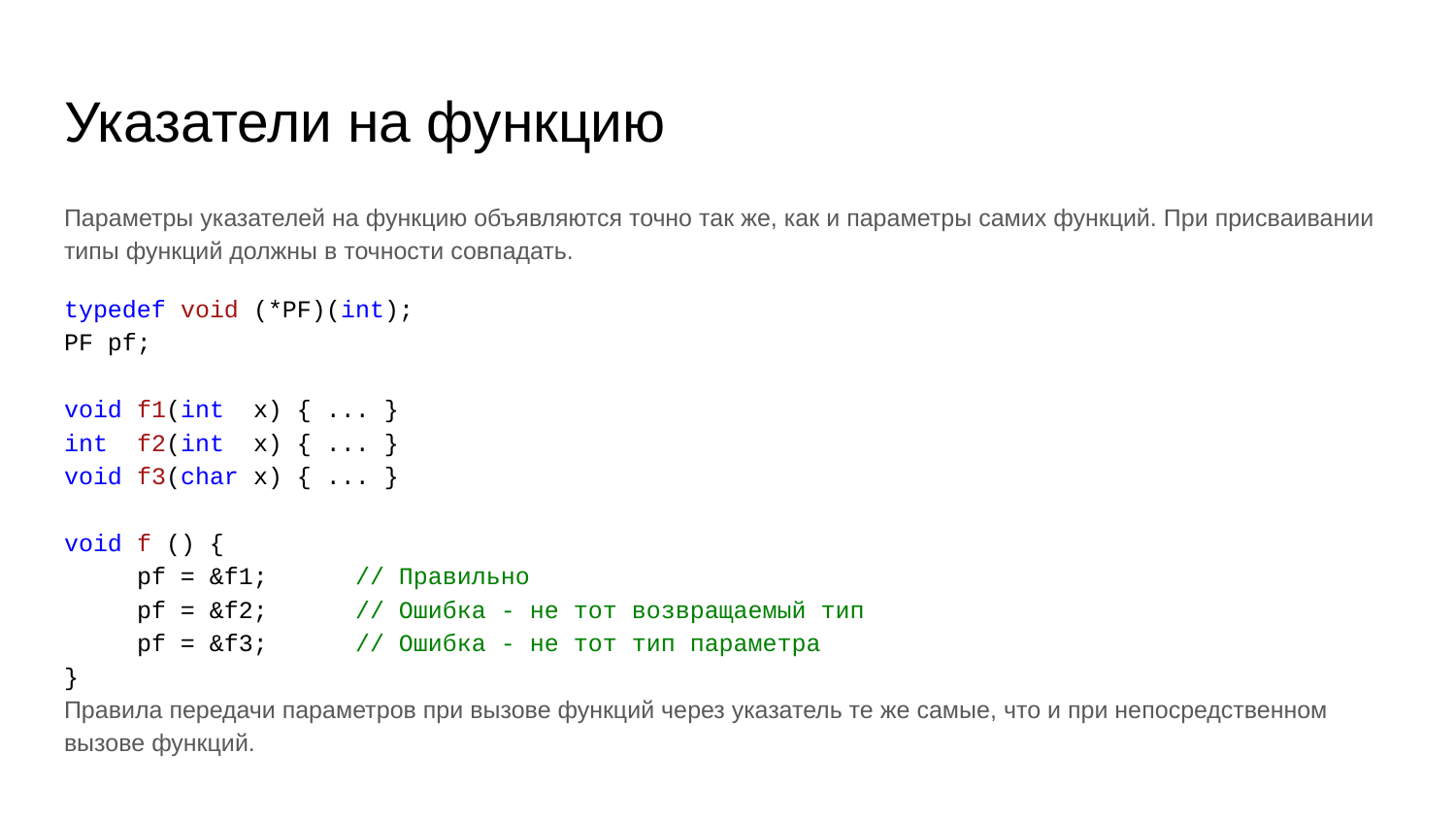

# Указатели на функцию
Параметры указателей на функцию объявляются точно так же, как и параметры самих функций. При присваивании типы функций должны в точности совпадать.
typedef void (*PF)(int);
PF pf;

void f1(int  x) { ... }
int  f2(int  x) { ... }
void f3(char x) { ... }

void f () {
pf = &f1; 	// Правильно
pf = &f2; 	// Ошибка - не тот возвращаемый тип
pf = &f3; 	// Ошибка - не тот тип параметра
}
Правила передачи параметров при вызове функций через указатель те же самые, что и при непосредственном вызове функций.